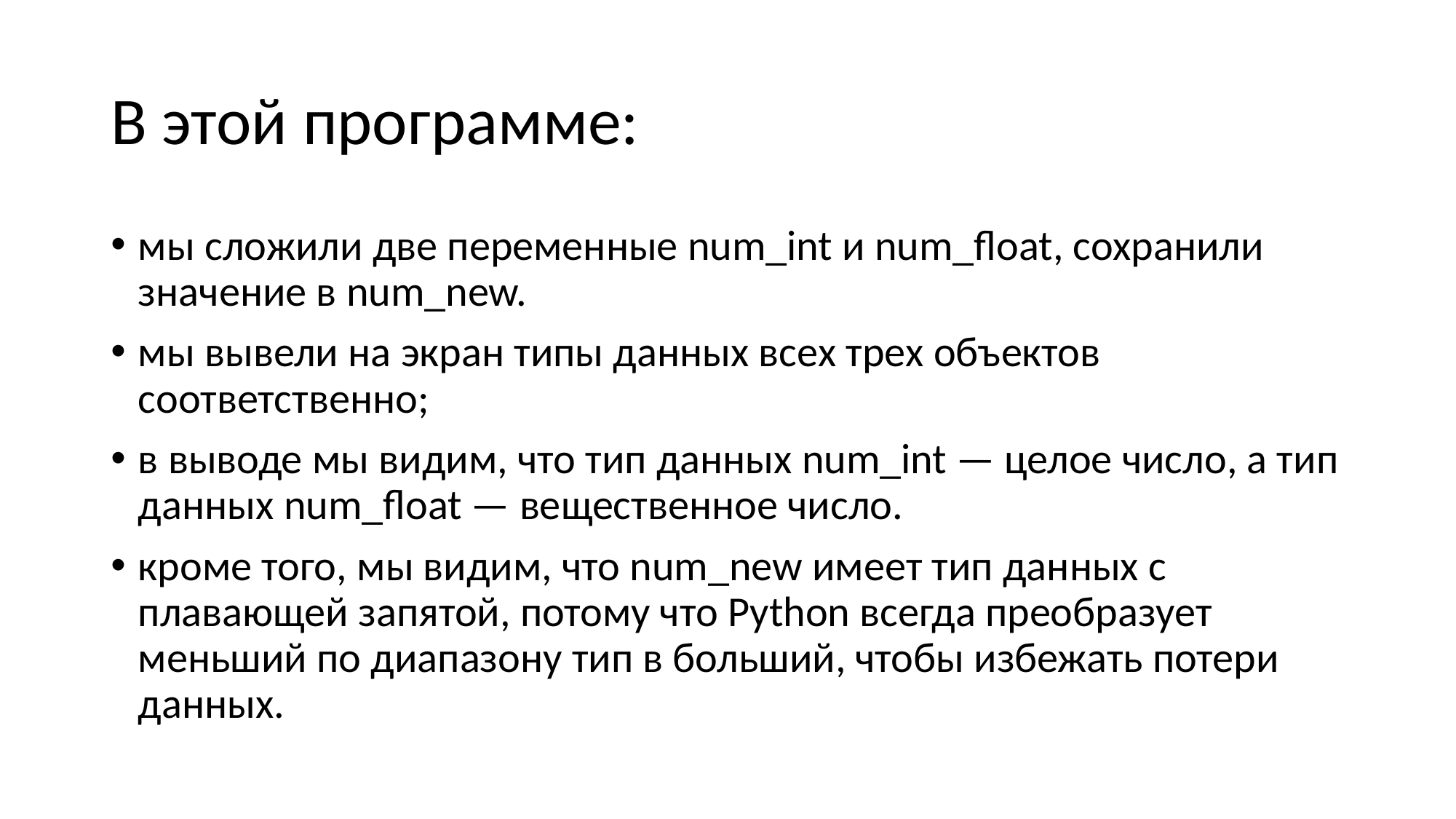

# В этой программе:
мы сложили две переменные num_int и num_float, сохранили значение в num_new.
мы вывели на экран типы данных всех трех объектов соответственно;
в выводе мы видим, что тип данных num_int — целое число, а тип данных num_float — вещественное число.
кроме того, мы видим, что num_new имеет тип данных с плавающей запятой, потому что Python всегда преобразует меньший по диапазону тип в больший, чтобы избежать потери данных.